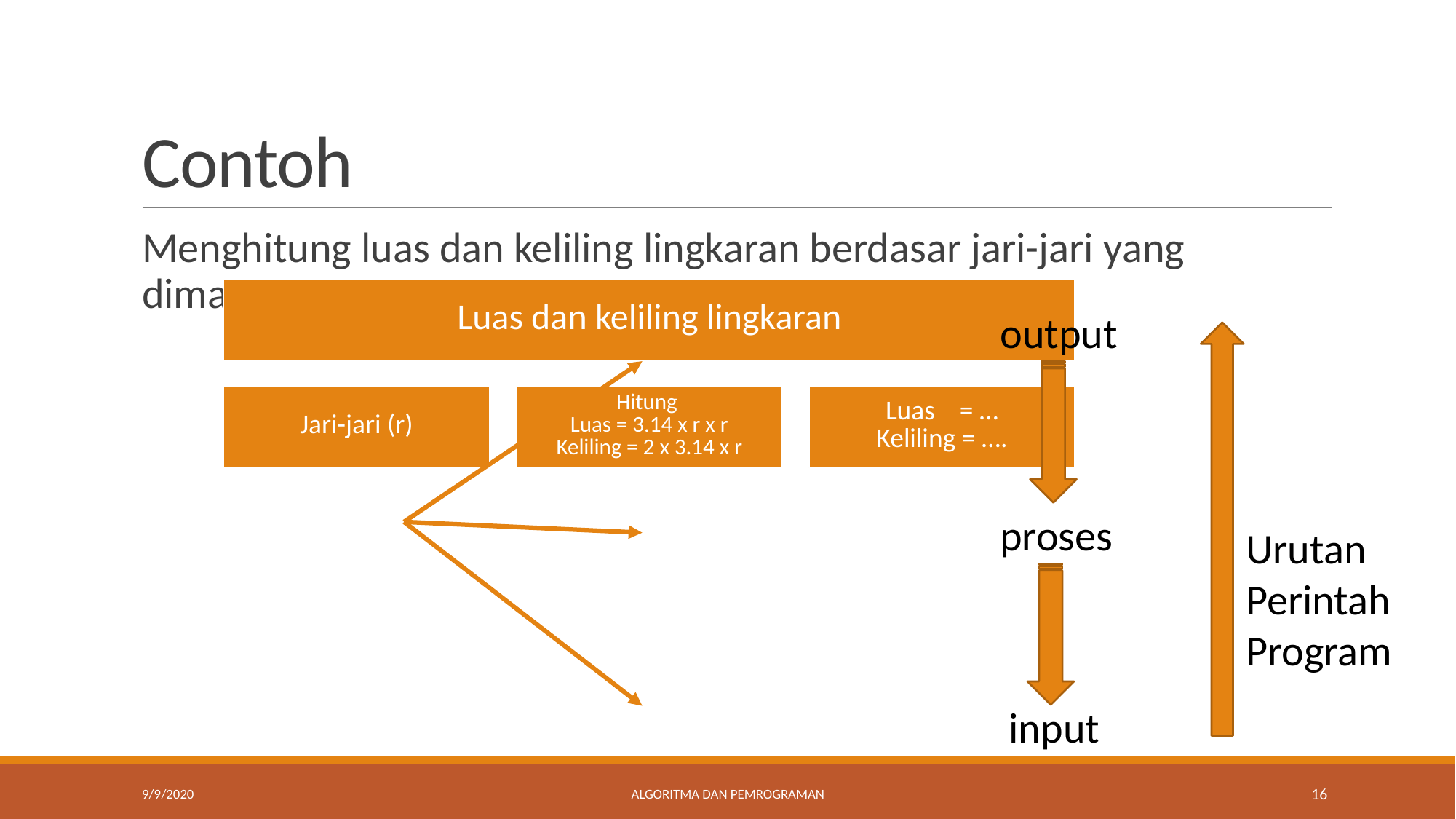

# Contoh
Menghitung luas dan keliling lingkaran berdasar jari-jari yang dimasukkan lewat keyboard.
Luas dan keliling lingkaran
Hitung
Luas = 3.14 x r x r
Keliling = 2 x 3.14 x r
Luas    = …
Keliling = ….
Jari-jari (r)
output

proses
Urutan Perintah Program

input
9/9/2020
Algoritma dan Pemrograman
16